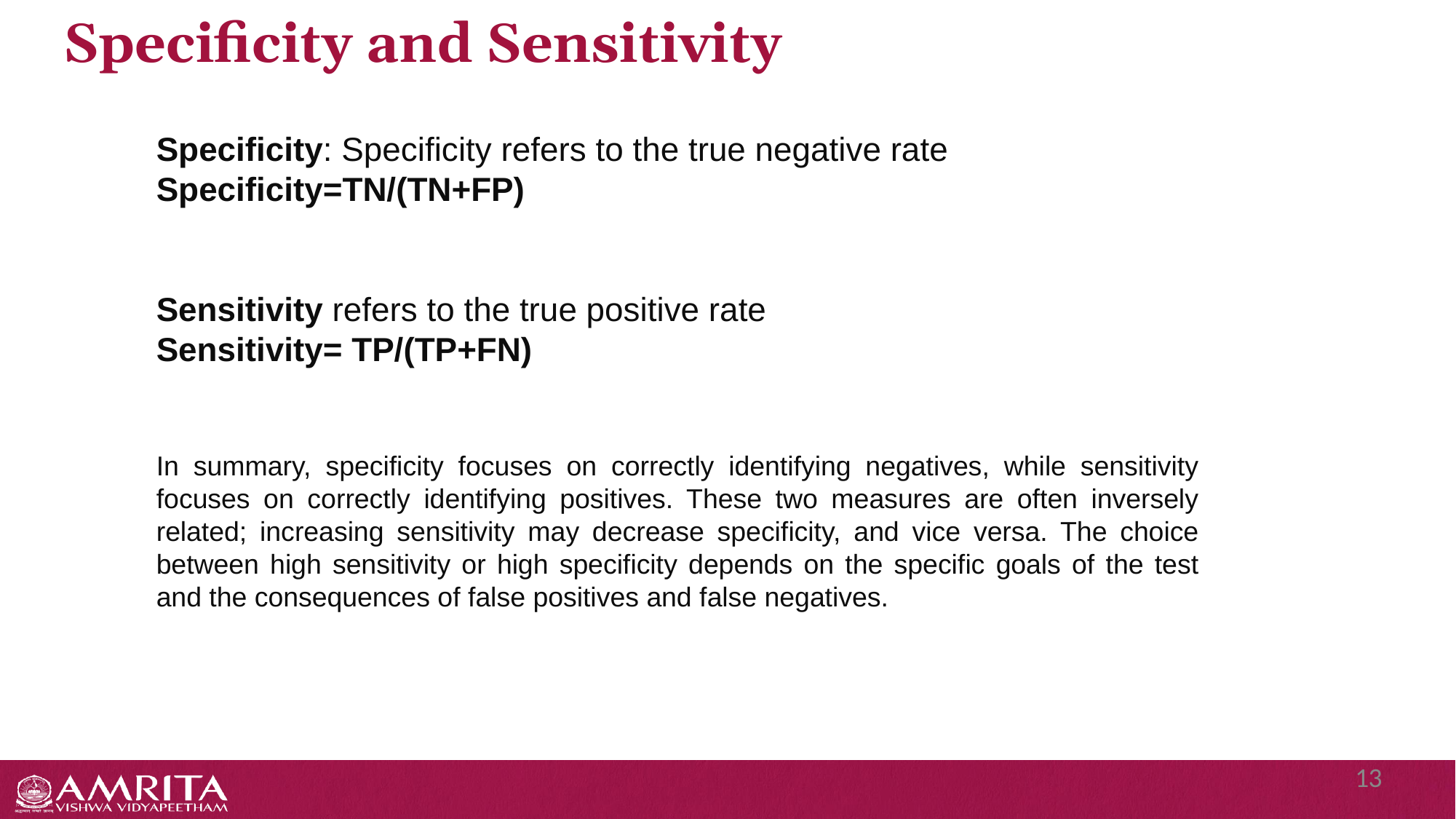

# Specificity and Sensitivity

Specificity: Specificity refers to the true negative rate
Specificity=TN/(TN+FP)

Sensitivity refers to the true positive rate
Sensitivity= TP/(TP+FN)

In summary, specificity focuses on correctly identifying negatives, while sensitivity focuses on correctly identifying positives. These two measures are often inversely related; increasing sensitivity may decrease specificity, and vice versa. The choice between high sensitivity or high specificity depends on the specific goals of the test and the consequences of false positives and false negatives.

13